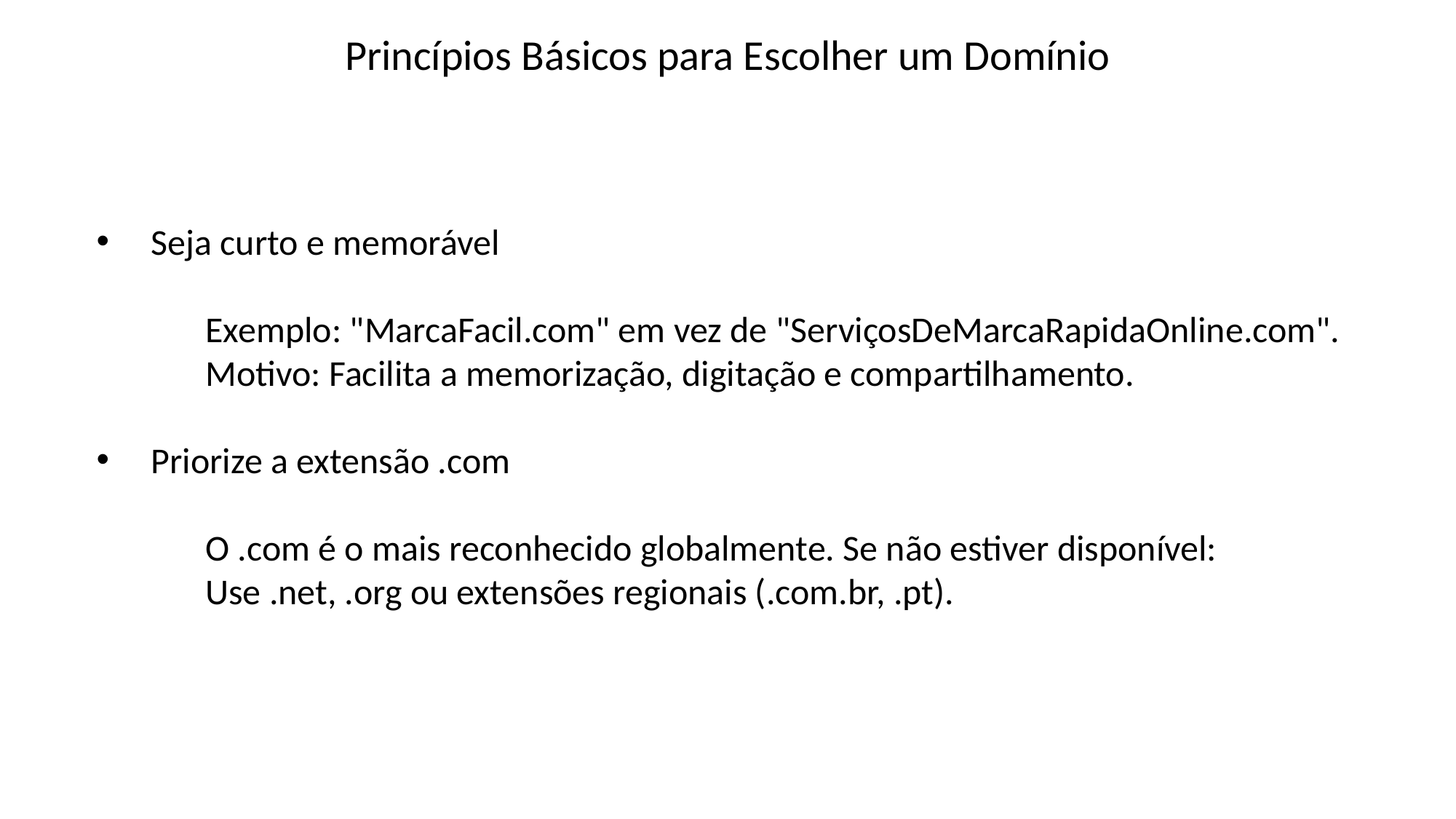

Princípios Básicos para Escolher um Domínio

Seja curto e memorável

	Exemplo: "MarcaFacil.com" em vez de "ServiçosDeMarcaRapidaOnline.com".
	Motivo: Facilita a memorização, digitação e compartilhamento.

Priorize a extensão .com

	O .com é o mais reconhecido globalmente. Se não estiver disponível:
	Use .net, .org ou extensões regionais (.com.br, .pt).